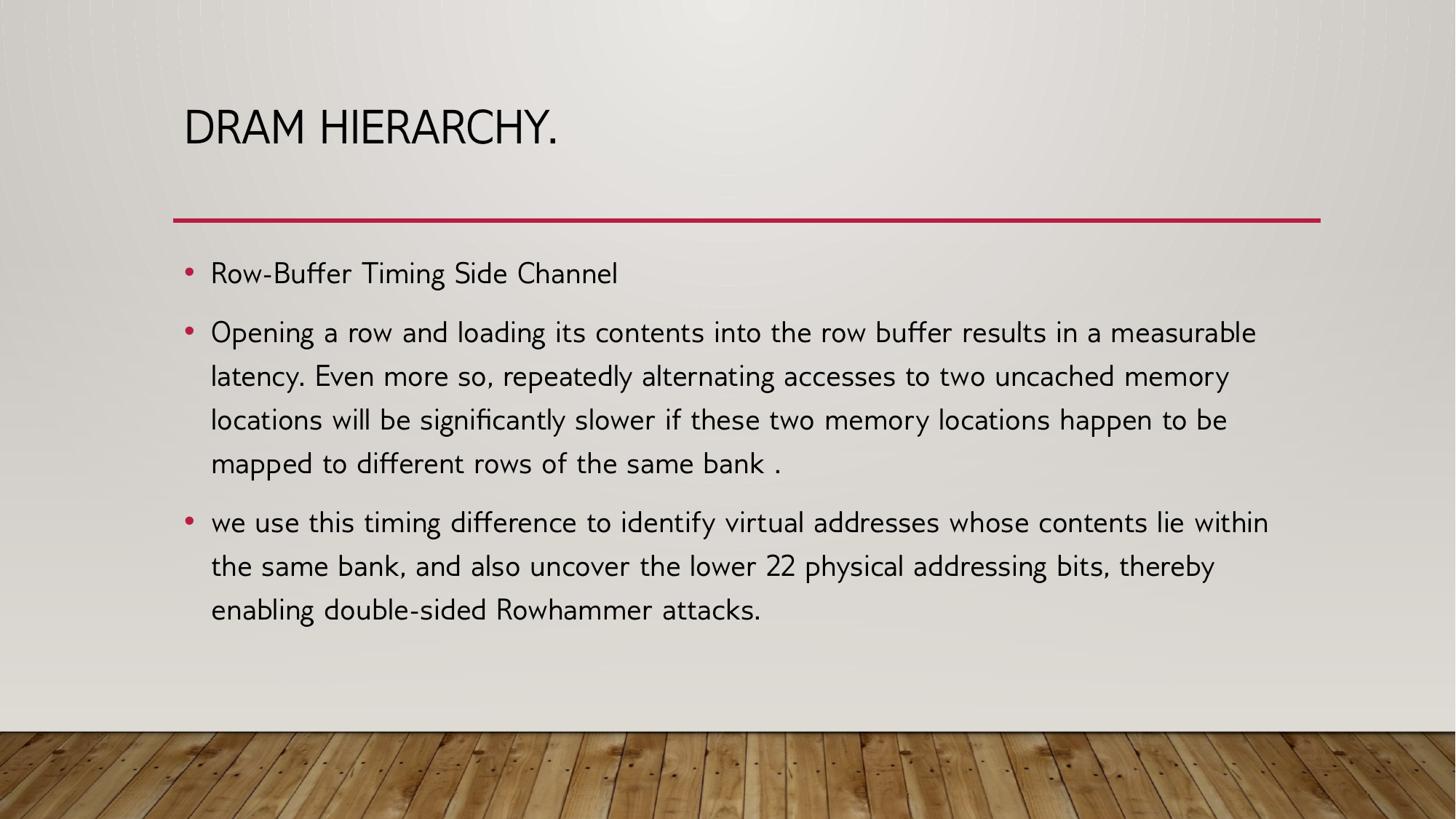

# DRAM Hierarchy.
Row-Buffer Timing Side Channel
Opening a row and loading its contents into the row buffer results in a measurable latency. Even more so, repeatedly alternating accesses to two uncached memory locations will be significantly slower if these two memory locations happen to be mapped to different rows of the same bank .
we use this timing difference to identify virtual addresses whose contents lie within the same bank, and also uncover the lower 22 physical addressing bits, thereby enabling double-sided Rowhammer attacks.